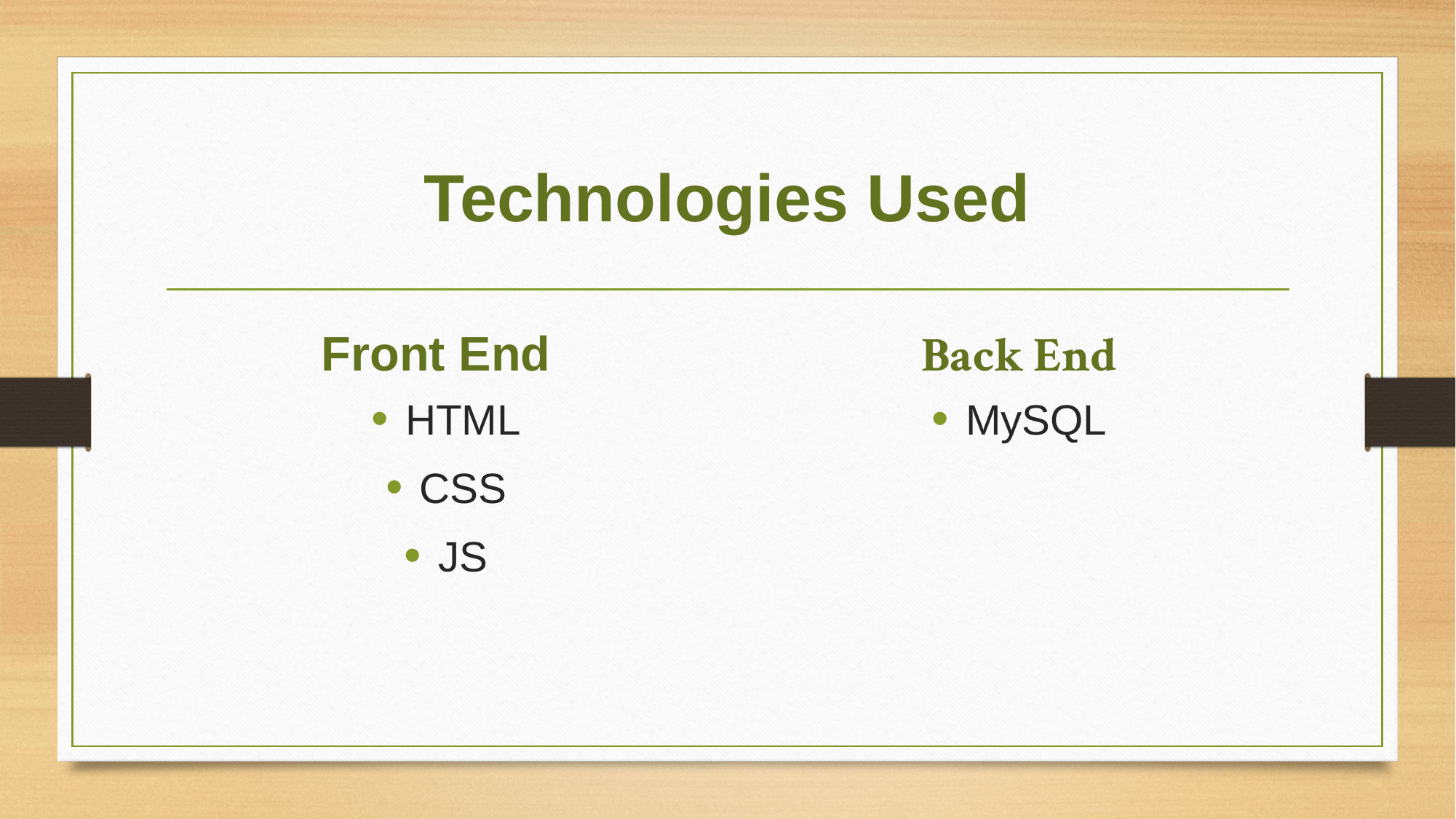

# Technologies Used
Front End
Back End
HTML
CSS
JS
MySQL